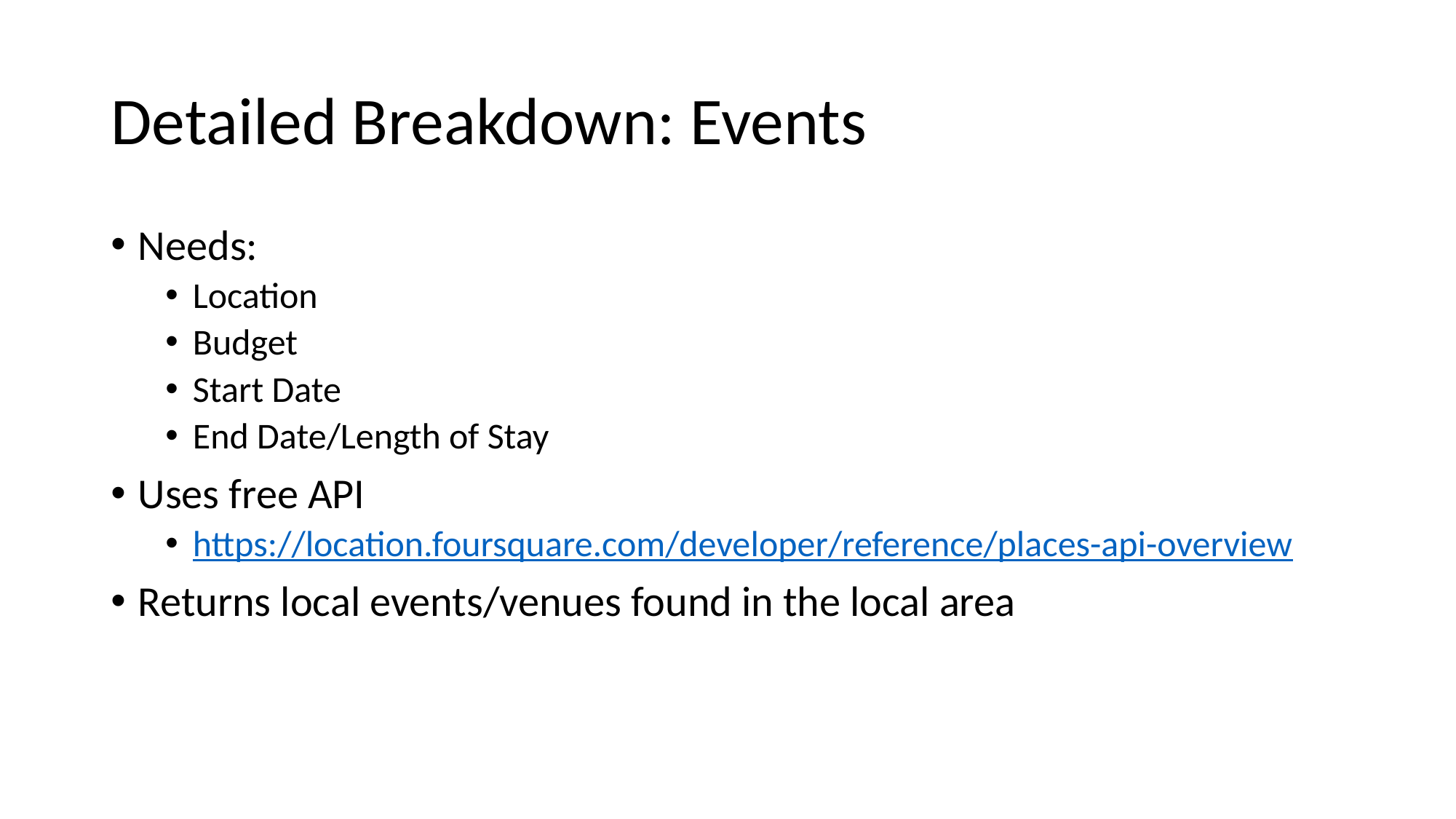

# Detailed Breakdown: Events
Needs:
Location
Budget
Start Date
End Date/Length of Stay
Uses free API
https://location.foursquare.com/developer/reference/places-api-overview
Returns local events/venues found in the local area